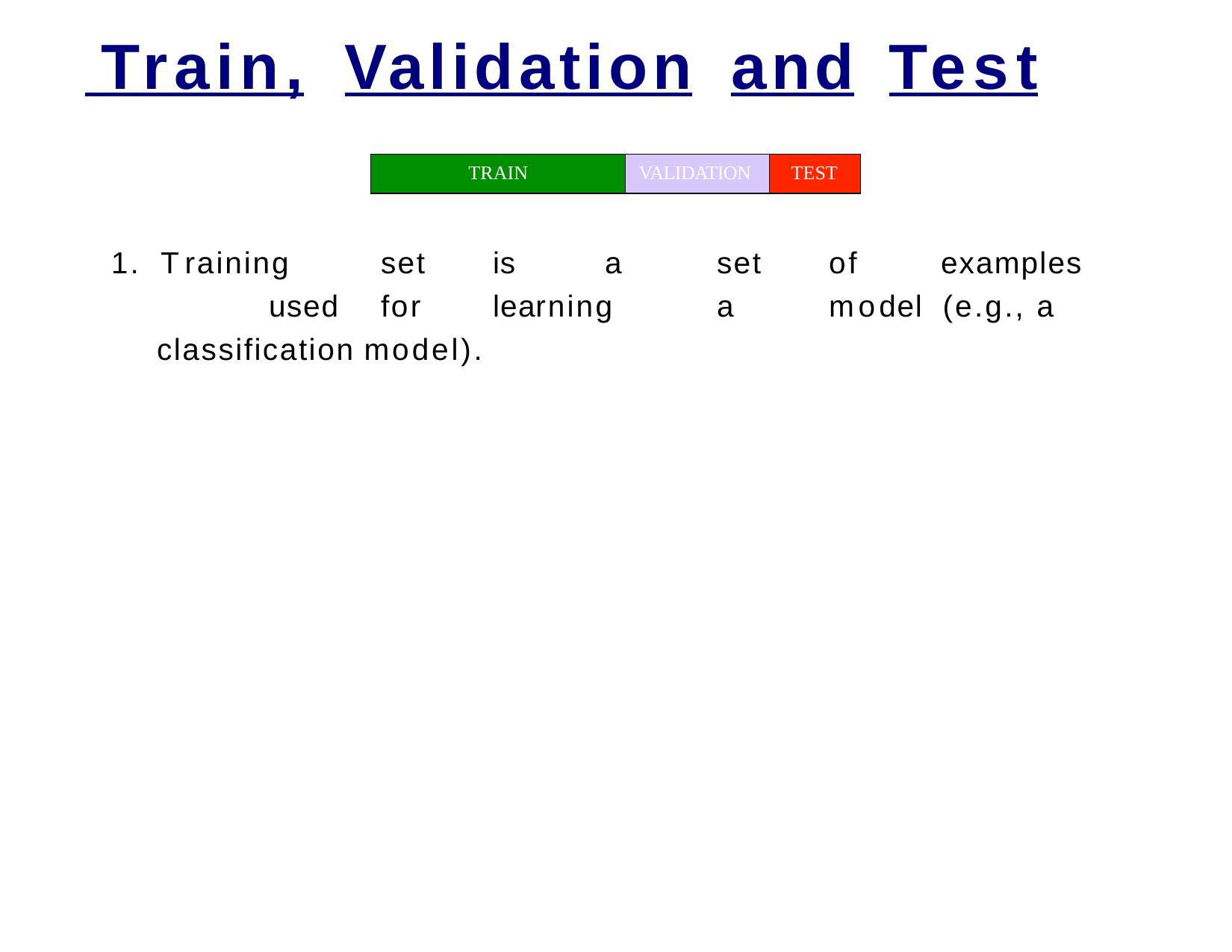

# Train,	Validation	and	Test
| TRAIN | VALIDATION | TEST |
| --- | --- | --- |
1.  Training	set	is	a	set	of	examples	used	for	learning	a	model  (e.g., a classification model).